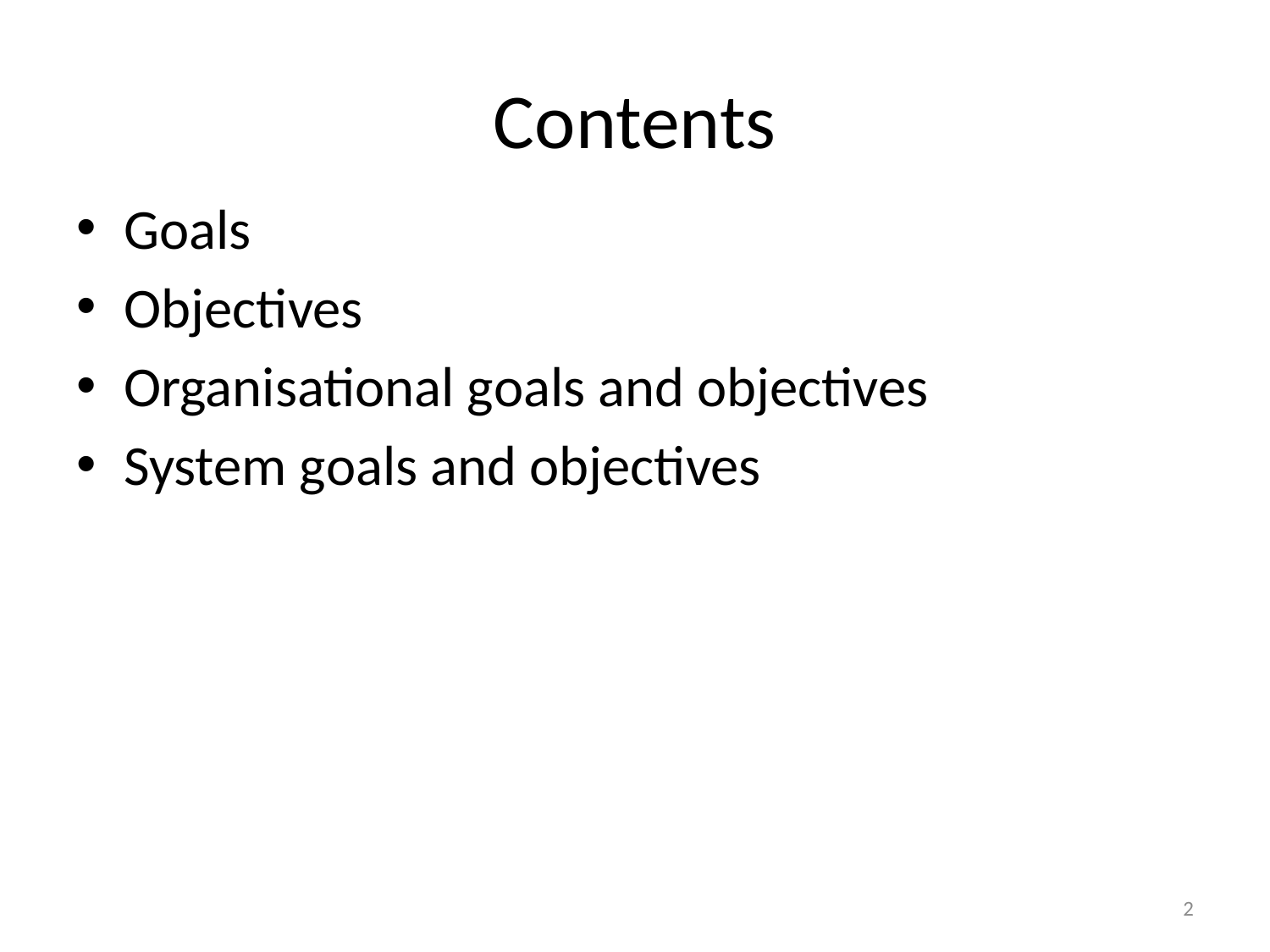

# Contents
Goals
Objectives
Organisational goals and objectives
System goals and objectives
2